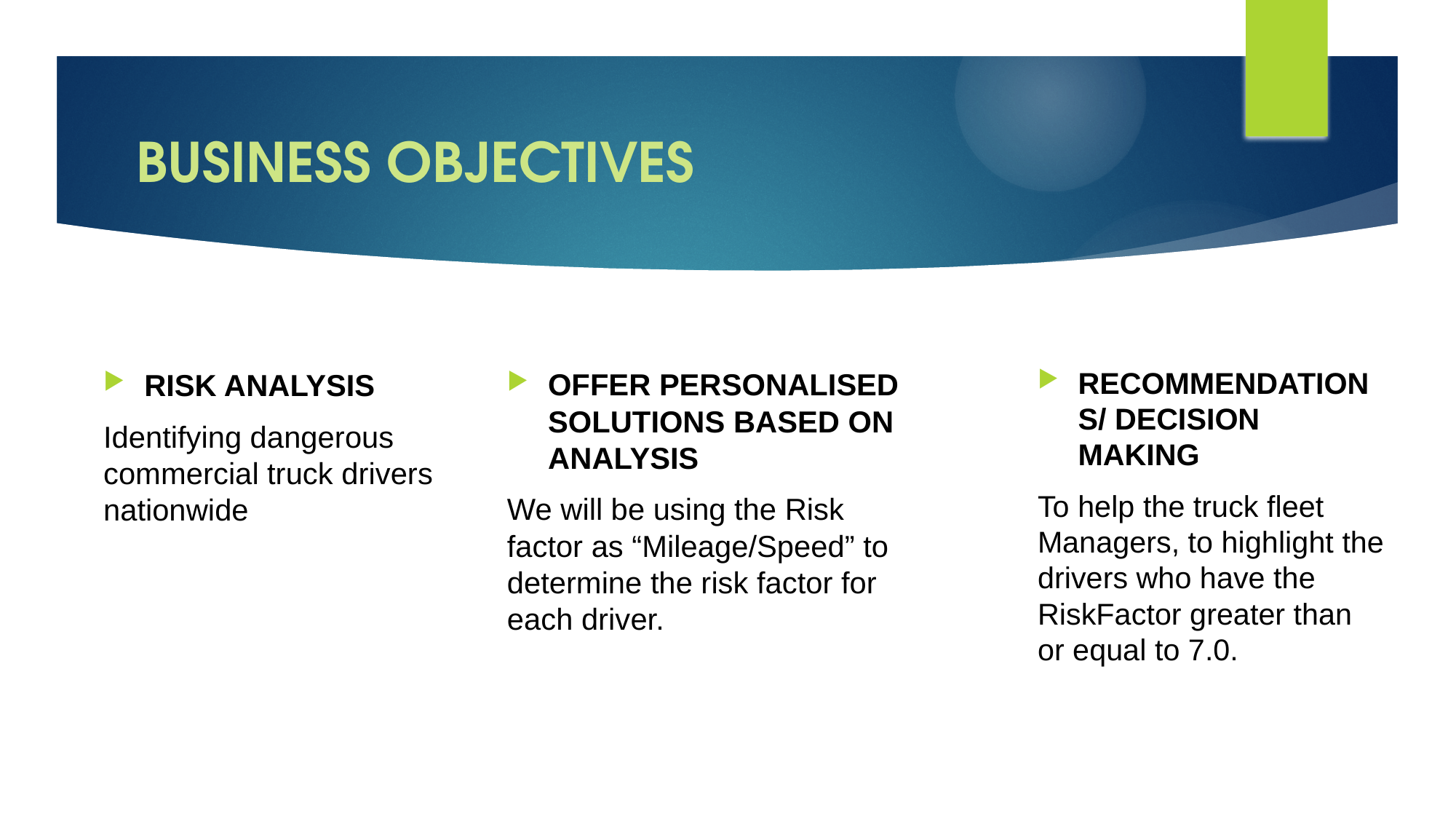

# BUSINESS OBJECTIVES

RECOMMENDATIONS/ DECISION MAKING
To help the truck fleet Managers, to highlight the drivers who have the RiskFactor greater than or equal to 7.0.

OFFER PERSONALISED SOLUTIONS BASED ON ANALYSIS
We will be using the Risk factor as “Mileage/Speed” to determine the risk factor for each driver.

RISK ANALYSIS
Identifying dangerous commercial truck drivers nationwide